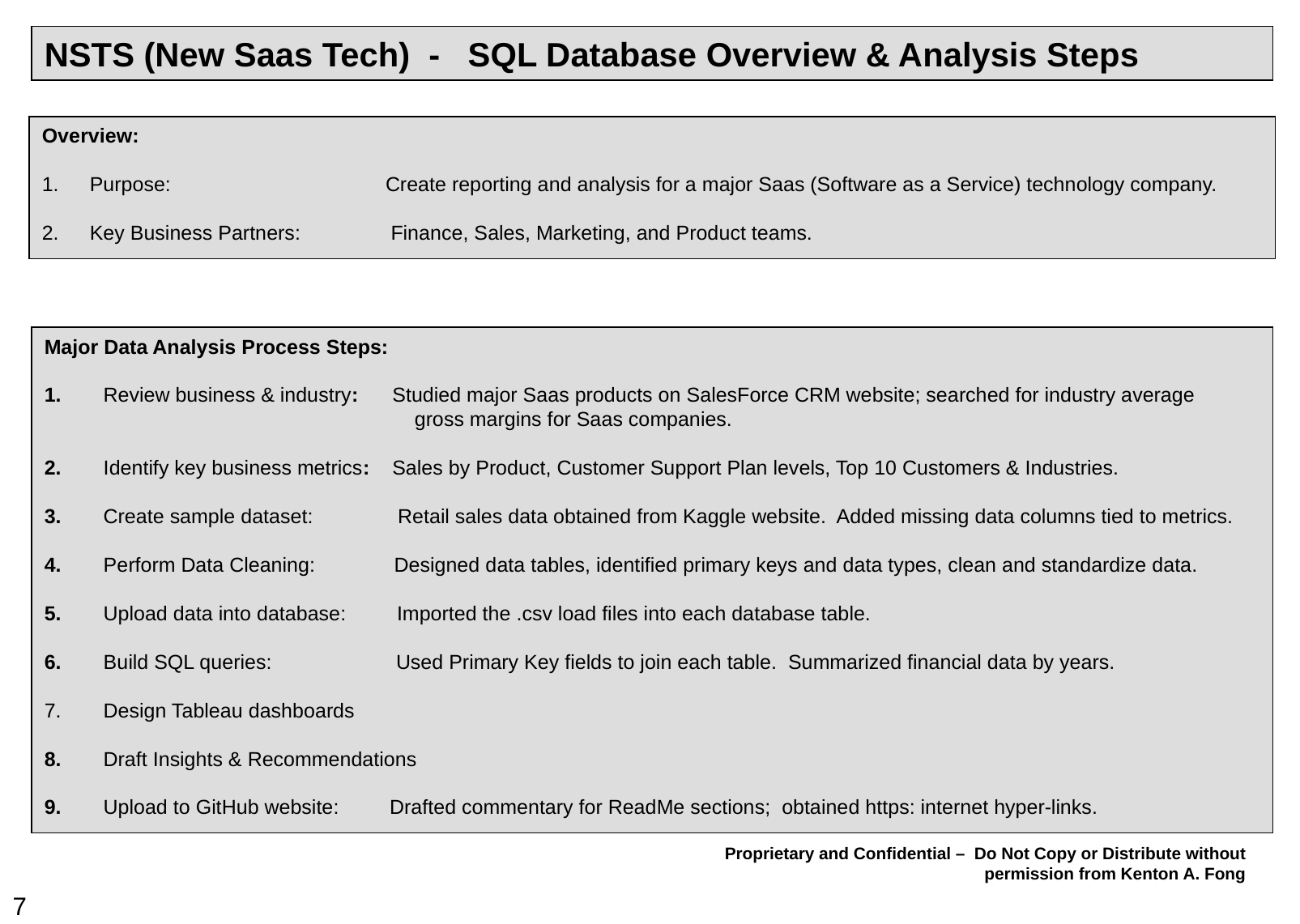

# NSTS (New Saas Tech)  -   SQL Database Overview & Analysis Steps
Overview:

Purpose:                                      Create reporting and analysis for a major Saas (Software as a Service) technology company.

Key Business Partners:                Finance, Sales, Marketing, and Product teams.

Major Data Analysis Process Steps:

  Review business & industry:      Studied major Saas products on SalesForce CRM website; searched for industry average
			 gross margins for Saas companies.

  Identify key business metrics:    Sales by Product, Customer Support Plan levels, Top 10 Customers & Industries.

  Create sample dataset:               Retail sales data obtained from Kaggle website.  Added missing data columns tied to metrics.

  Perform Data Cleaning:              Designed data tables, identified primary keys and data types, clean and standardize data.

  Upload data into database:         Imported the .csv load files into each database table.

  Build SQL queries:                      Used Primary Key fields to join each table.  Summarized financial data by years.

  Design Tableau dashboards

  Draft Insights & Recommendations

  Upload to GitHub website:         Drafted commentary for ReadMe sections;  obtained https: internet hyper-links.

7